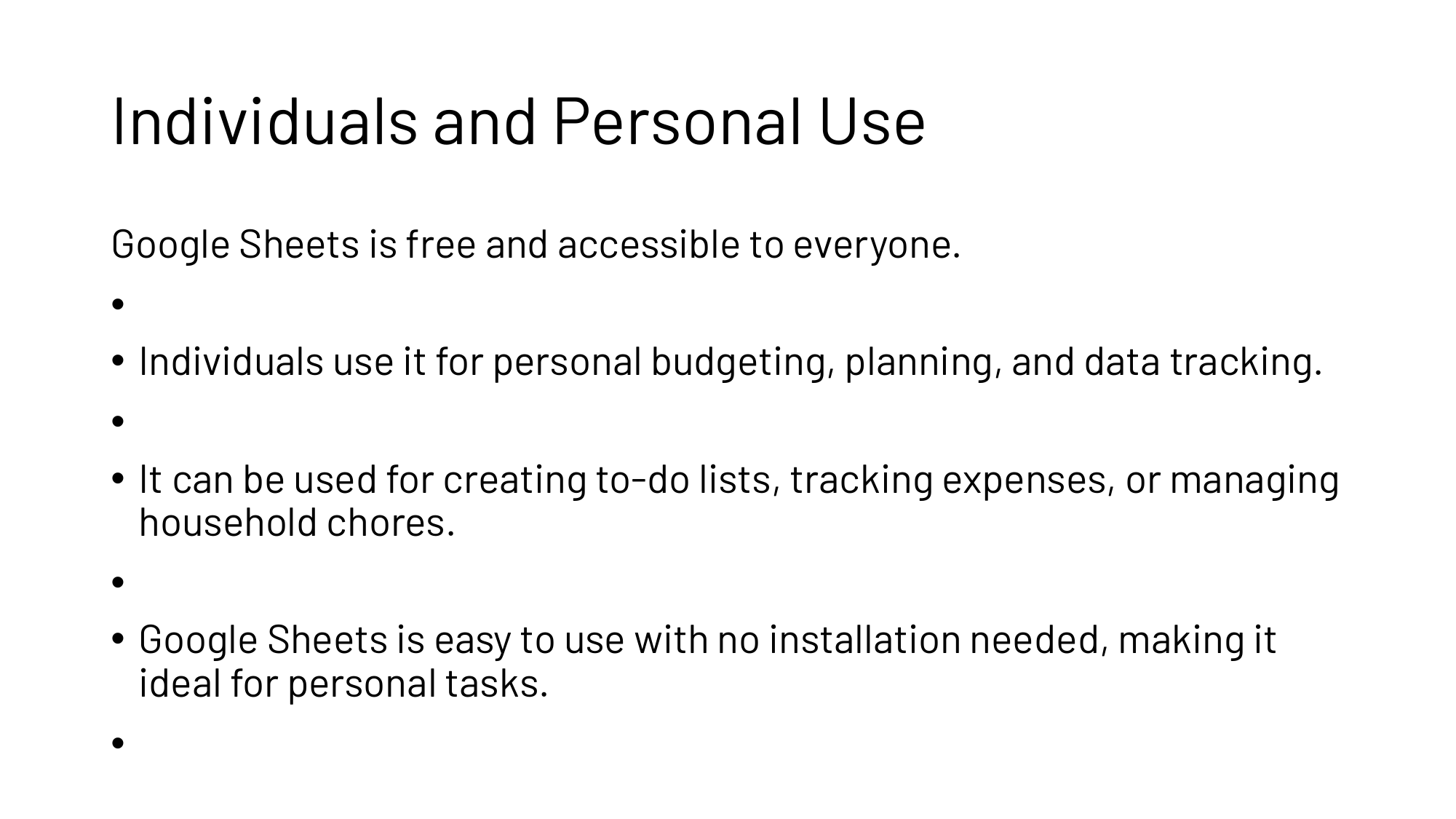

# Individuals and Personal Use
Google Sheets is free and accessible to everyone.

Individuals use it for personal budgeting, planning, and data tracking.

It can be used for creating to-do lists, tracking expenses, or managing household chores.

Google Sheets is easy to use with no installation needed, making it ideal for personal tasks.